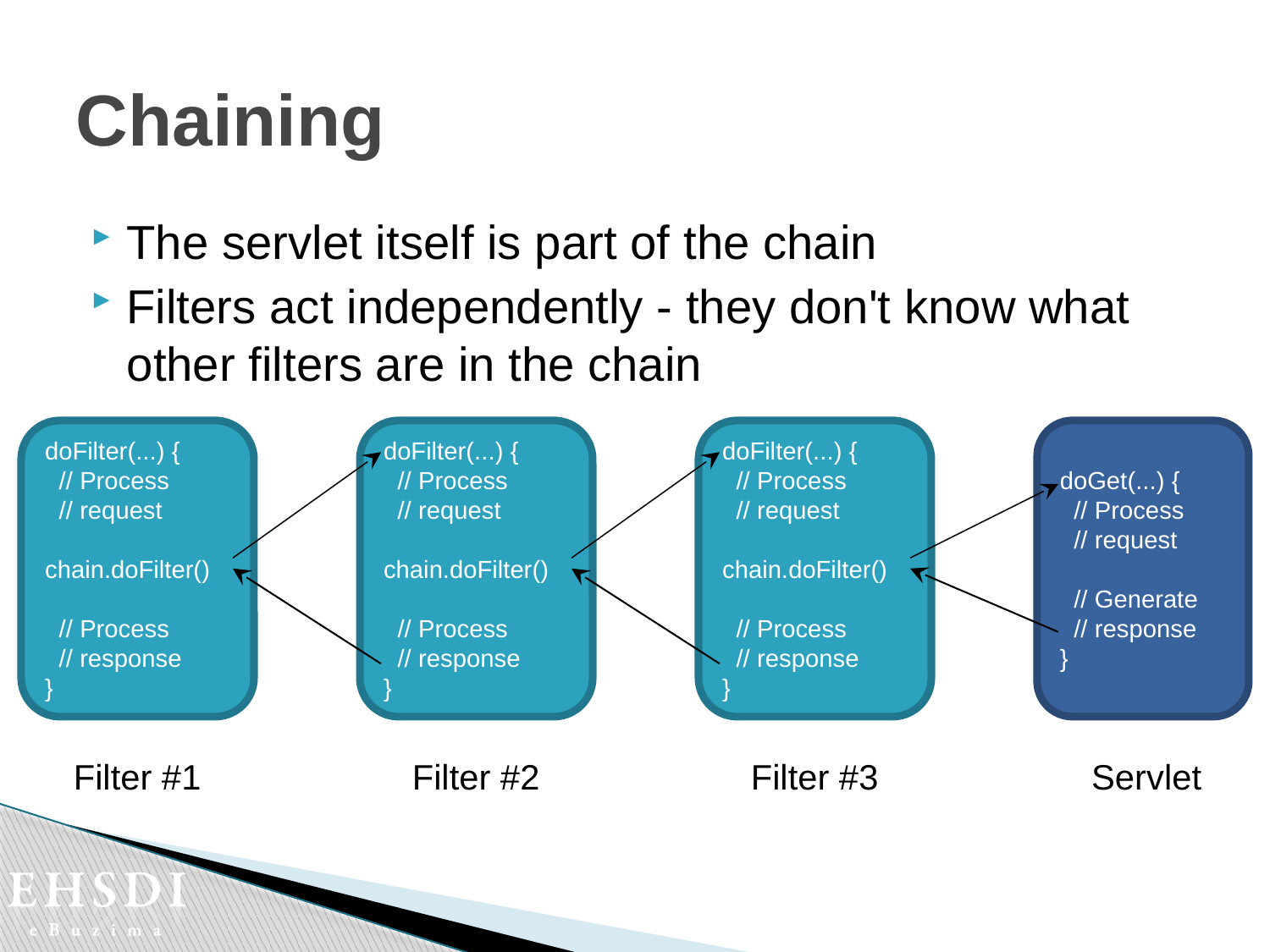

# Chaining
The servlet itself is part of the chain
Filters act independently - they don't know what other filters are in the chain
doFilter(...) {
  // Process
  // request

chain.doFilter()

  // Process
  // response
}
doFilter(...) {
  // Process
  // request

chain.doFilter()

  // Process
  // response
}
doFilter(...) {
  // Process
  // request

chain.doFilter()

  // Process
  // response
}
doGet(...) {
  // Process
  // request

  // Generate
  // response
}
Filter #1
Filter #2
Filter #3
Servlet